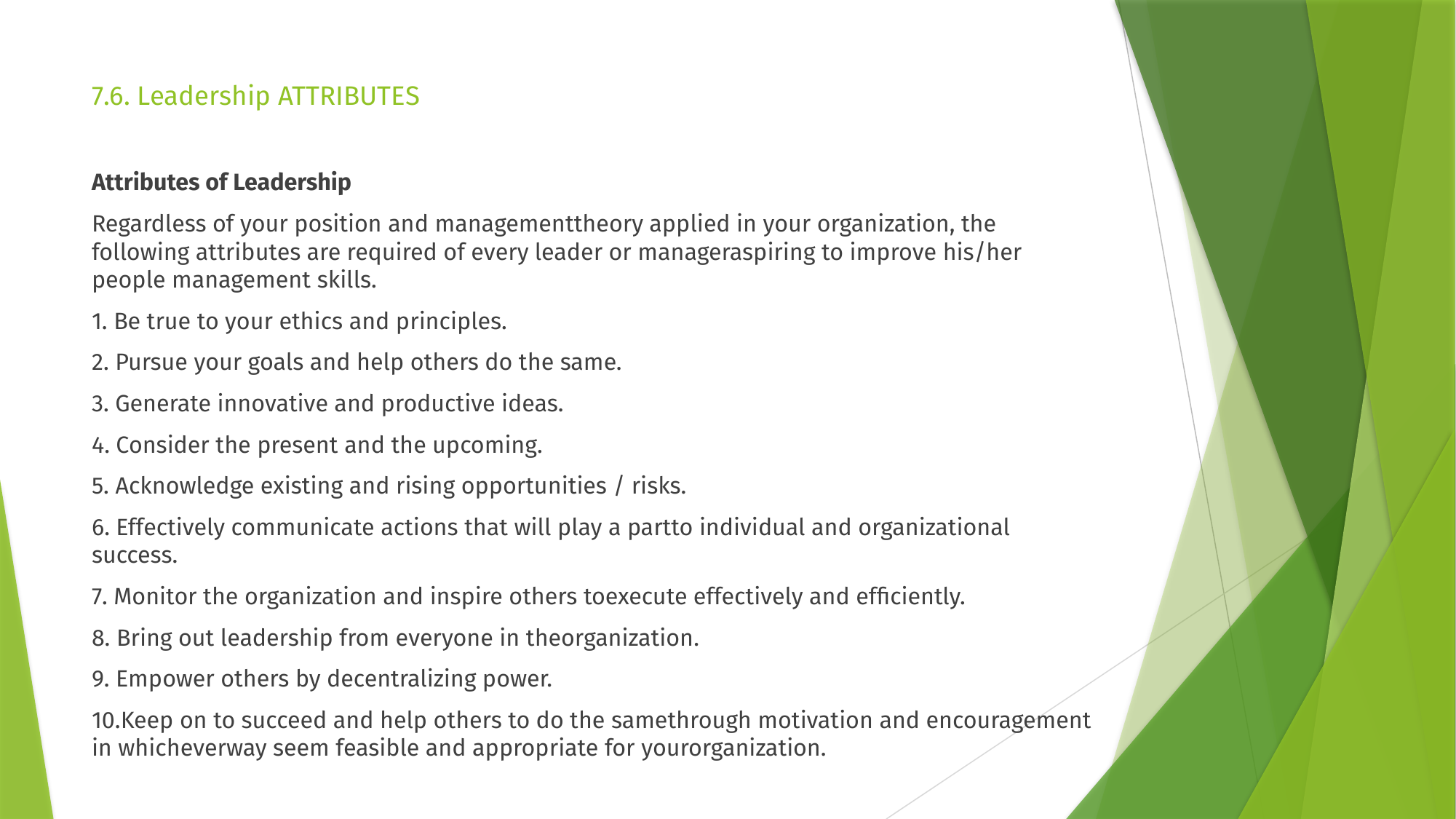

# 7.6. Leadership ATTRIBUTES
Attributes of Leadership
Regardless of your position and managementtheory applied in your organization, the following attributes are required of every leader or manageraspiring to improve his/her people management skills.
1. Be true to your ethics and principles.
2. Pursue your goals and help others do the same.
3. Generate innovative and productive ideas.
4. Consider the present and the upcoming.
5. Acknowledge existing and rising opportunities / risks.
6. Effectively communicate actions that will play a partto individual and organizational success.
7. Monitor the organization and inspire others toexecute effectively and efficiently.
8. Bring out leadership from everyone in theorganization.
9. Empower others by decentralizing power.
10.Keep on to succeed and help others to do the samethrough motivation and encouragement in whicheverway seem feasible and appropriate for yourorganization.